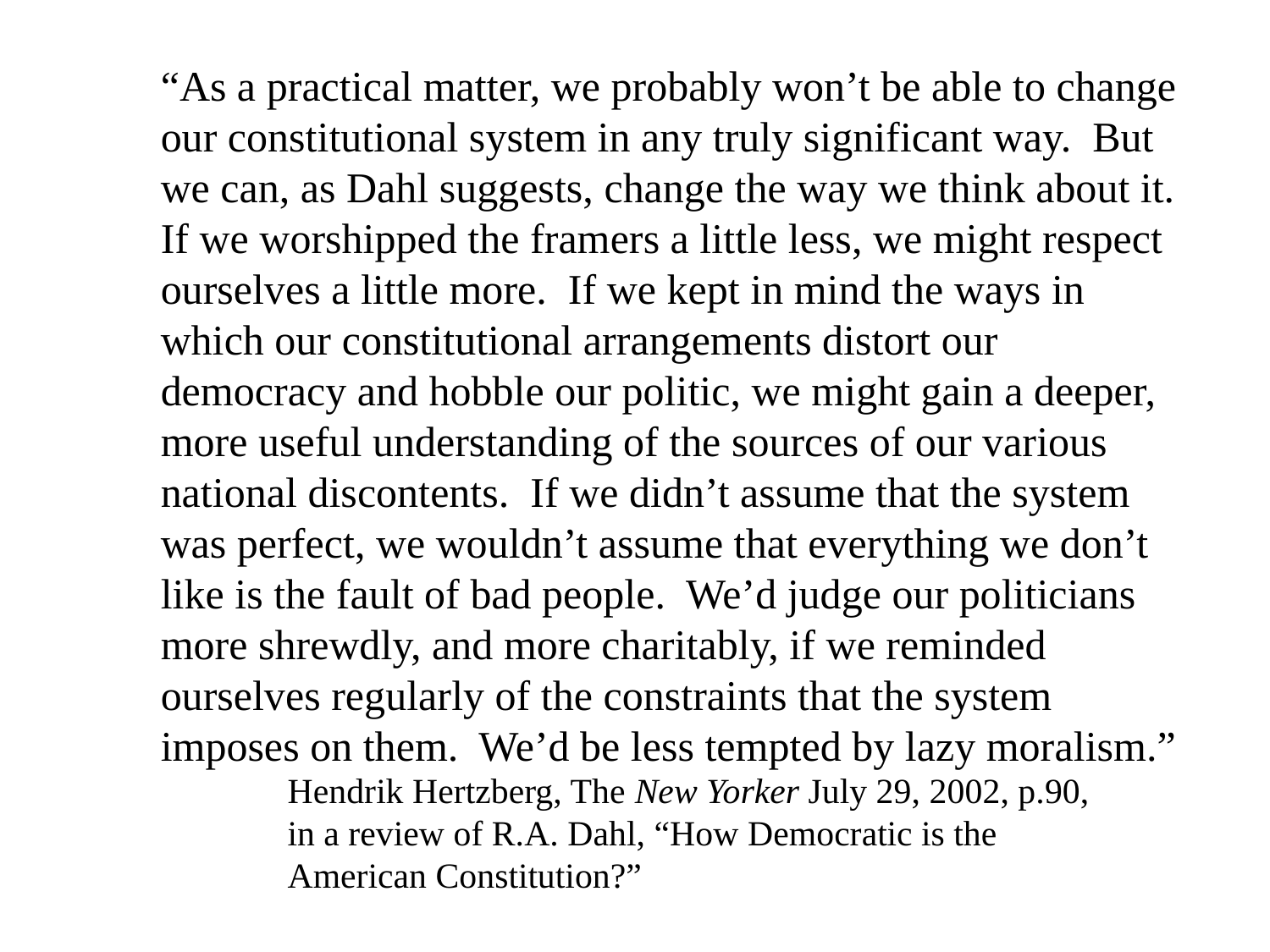

Summary on why we study tradeoffs
“As a practical matter, we probably won’t be able to change our constitutional system in any truly significant way.  But we can, as Dahl suggests, change the way we think about it.  If we worshipped the framers a little less, we might respect ourselves a little more.  If we kept in mind the ways in which our constitutional arrangements distort our democracy and hobble our politic, we might gain a deeper, more useful understanding of the sources of our various national discontents.  If we didn’t assume that the system was perfect, we wouldn’t assume that everything we don’t like is the fault of bad people.  We’d judge our politicians more shrewdly, and more charitably, if we reminded ourselves regularly of the constraints that the system imposes on them.  We’d be less tempted by lazy moralism.”

Hendrik Hertzberg, The New Yorker July 29, 2002, p.90, in a review of R.A. Dahl, “How Democratic is the American Constitution?”